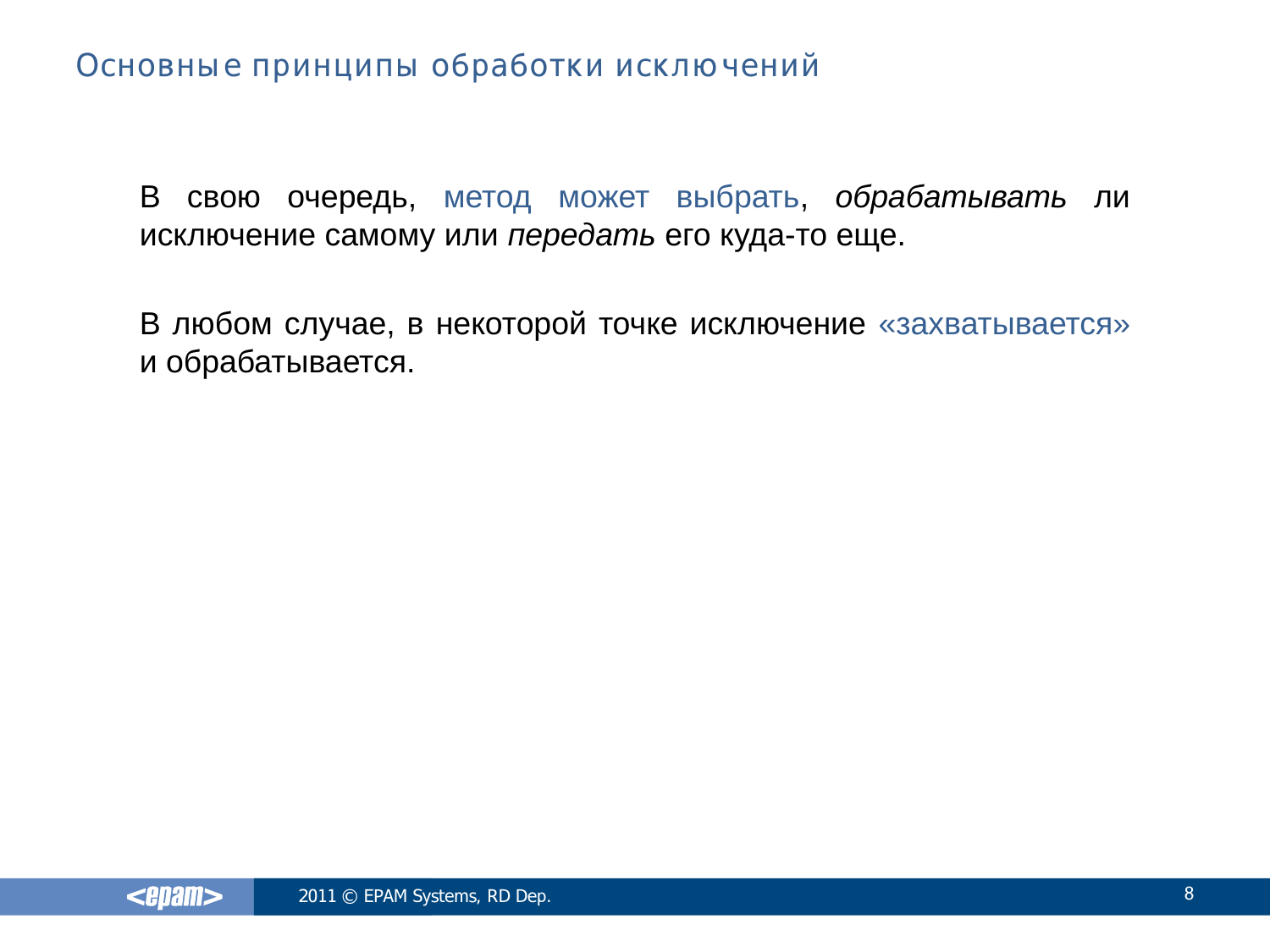

# Основные принципы обработки исключений
В свою очередь, метод может выбрать, обрабатывать ли исключение самому или передать его куда-то еще.

В любом случае, в некоторой точке исключение «захватывается» и обрабатывается.

8
2011 © EPAM Systems, RD Dep.